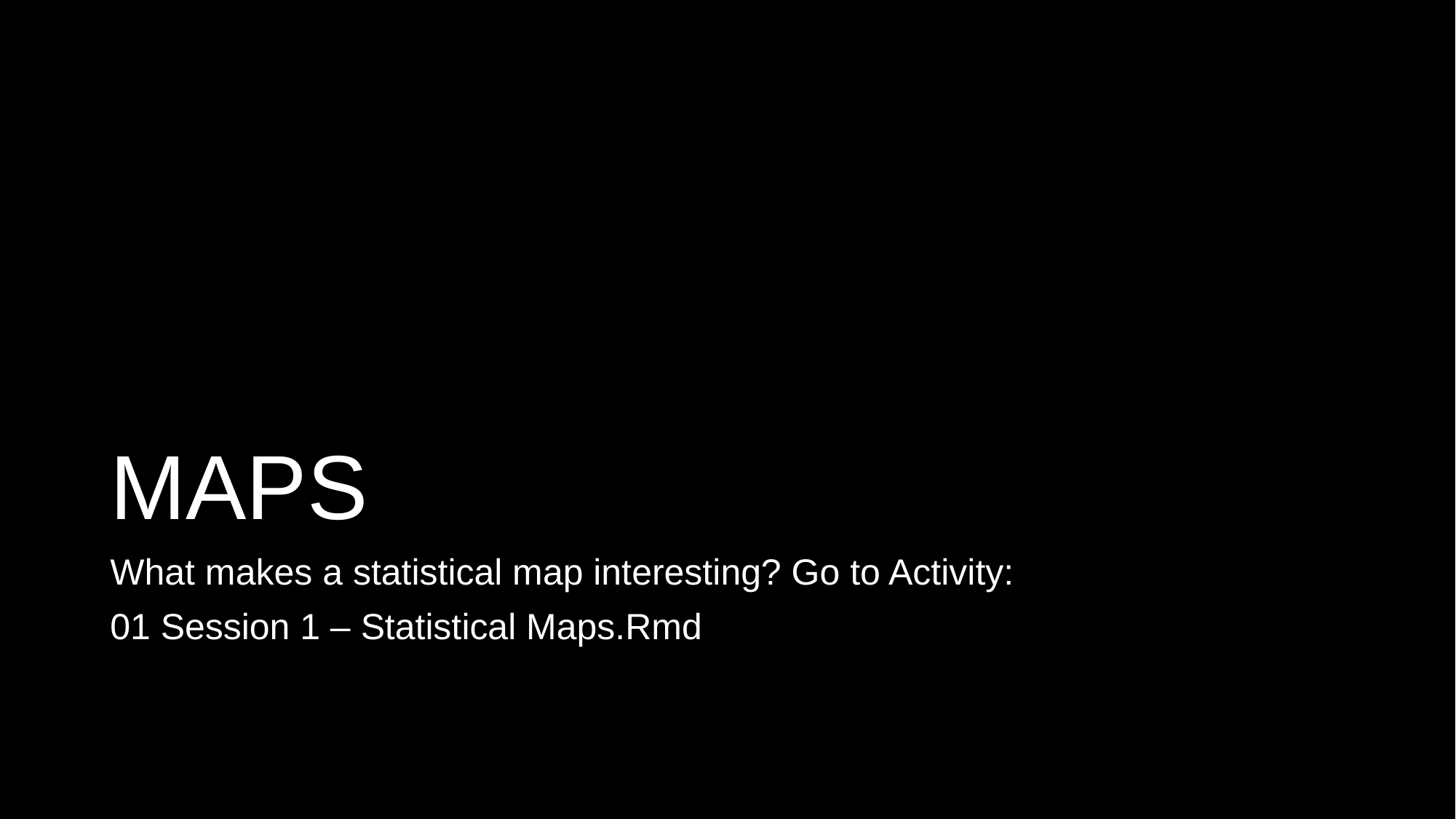

# MAPS
What makes a statistical map interesting? Go to Activity:
01 Session 1 – Statistical Maps.Rmd